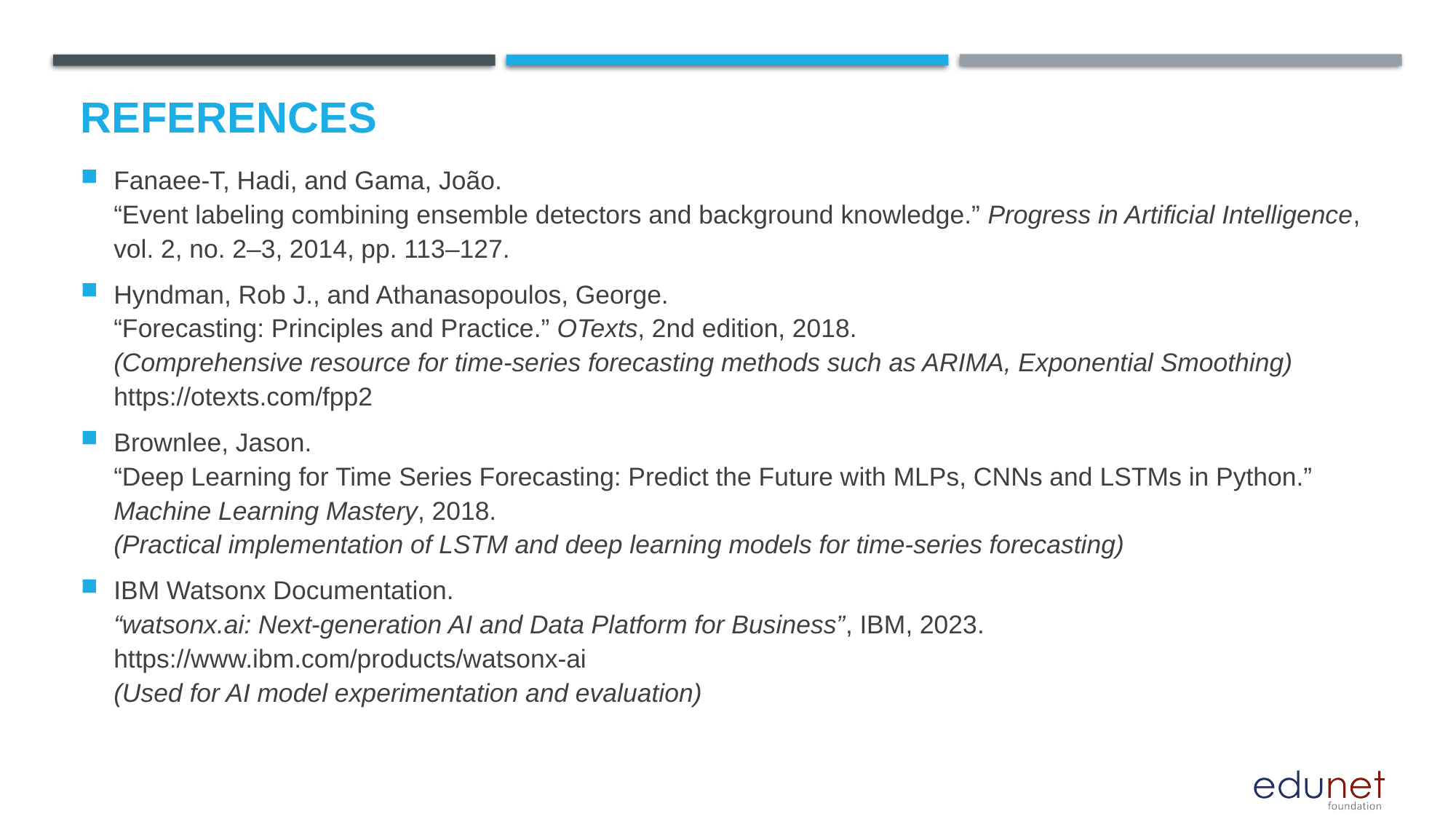

# References
Fanaee-T, Hadi, and Gama, João.
“Event labeling combining ensemble detectors and background knowledge.” Progress in Artificial Intelligence, vol. 2, no. 2–3, 2014, pp. 113–127.
Hyndman, Rob J., and Athanasopoulos, George.
“Forecasting: Principles and Practice.” OTexts, 2nd edition, 2018.
(Comprehensive resource for time-series forecasting methods such as ARIMA, Exponential Smoothing)
https://otexts.com/fpp2
Brownlee, Jason.
“Deep Learning for Time Series Forecasting: Predict the Future with MLPs, CNNs and LSTMs in Python.” Machine Learning Mastery, 2018.
(Practical implementation of LSTM and deep learning models for time-series forecasting)
IBM Watsonx Documentation.
“watsonx.ai: Next-generation AI and Data Platform for Business”, IBM, 2023.
https://www.ibm.com/products/watsonx-ai
(Used for AI model experimentation and evaluation)